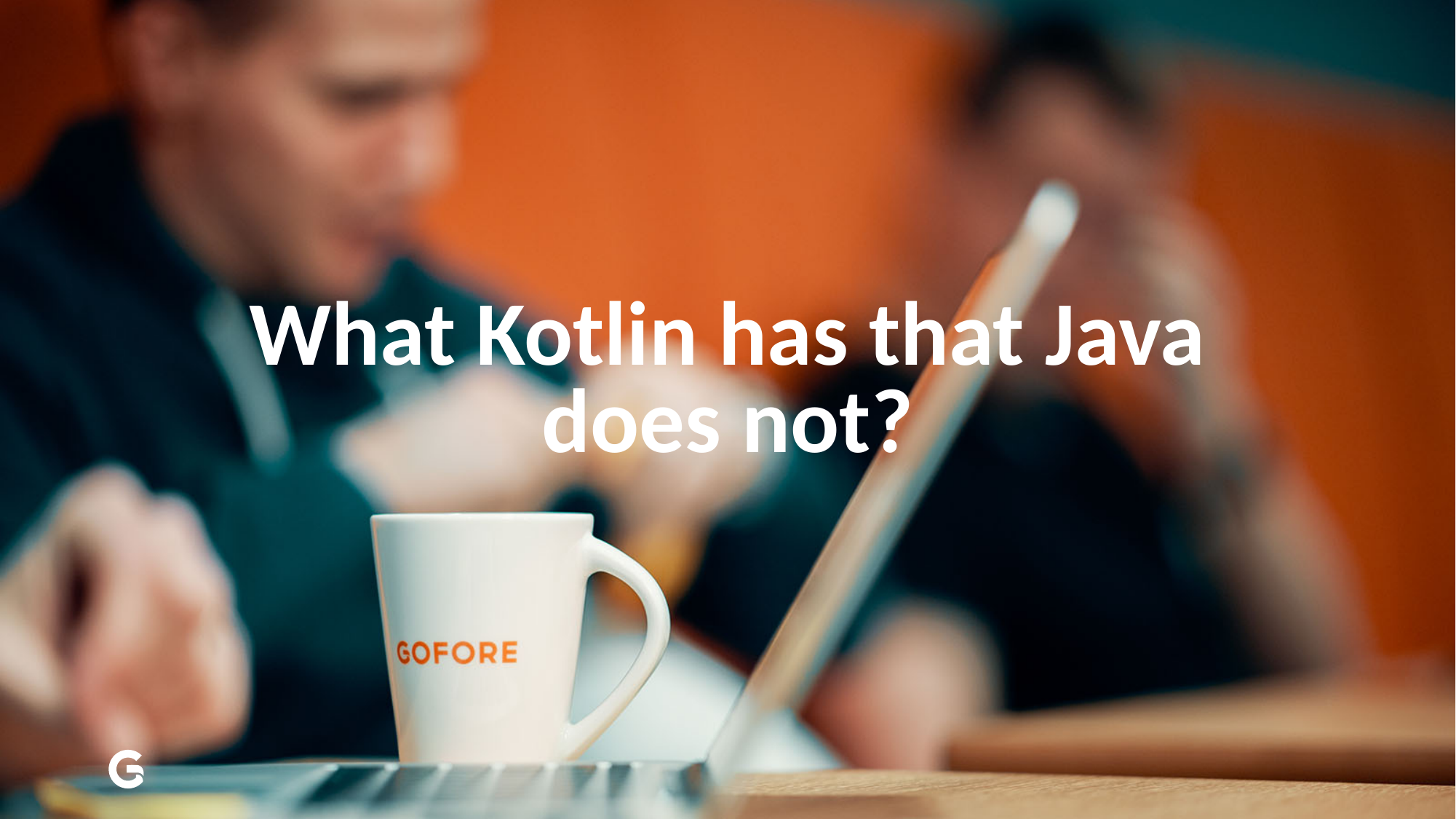

# What Kotlin has that Java does not?